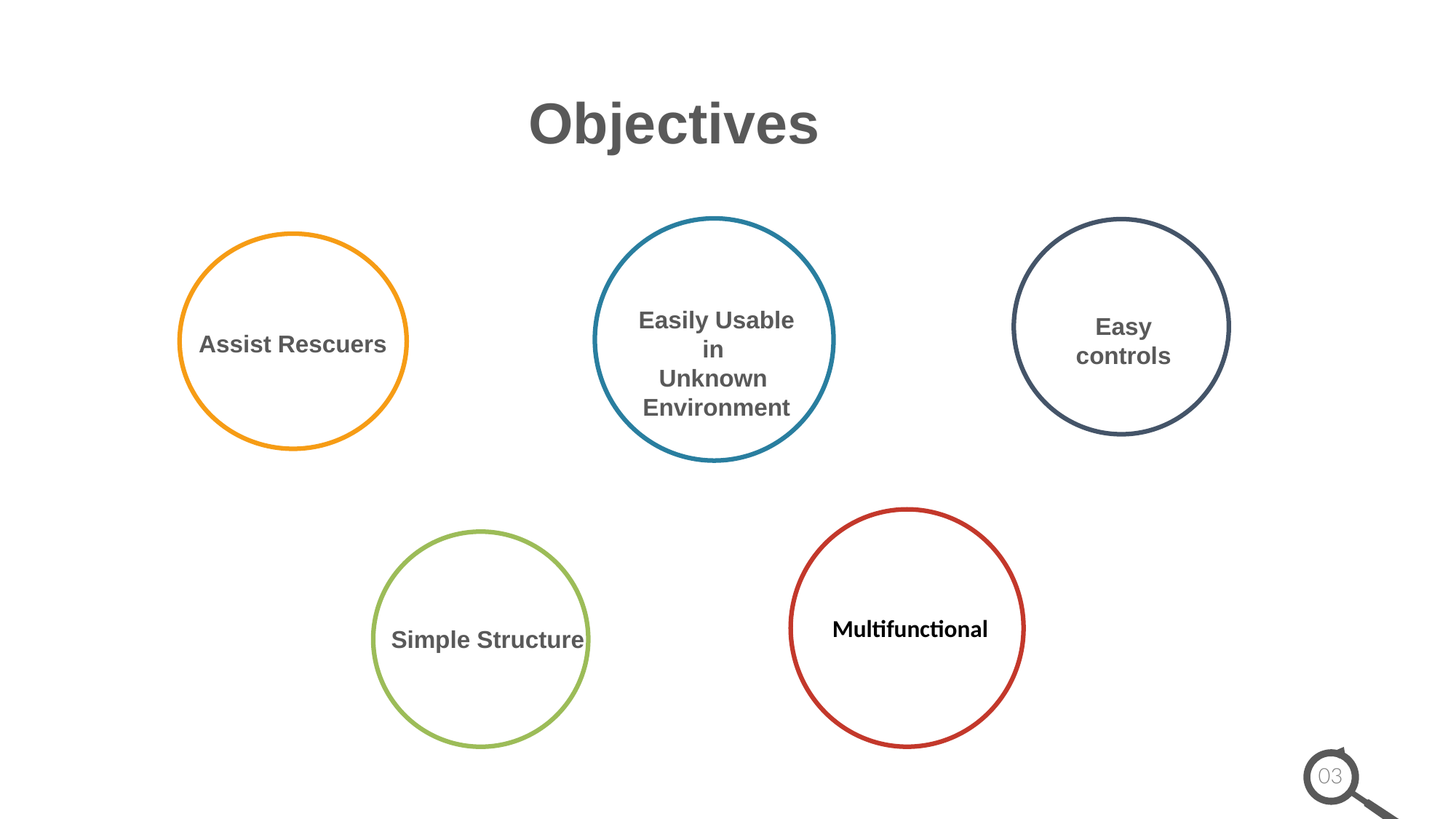

Objectives

Easily Usable in
Unknown
Environment

Easy controls

Assist Rescuers

Multifunctional

Simple Structure

03